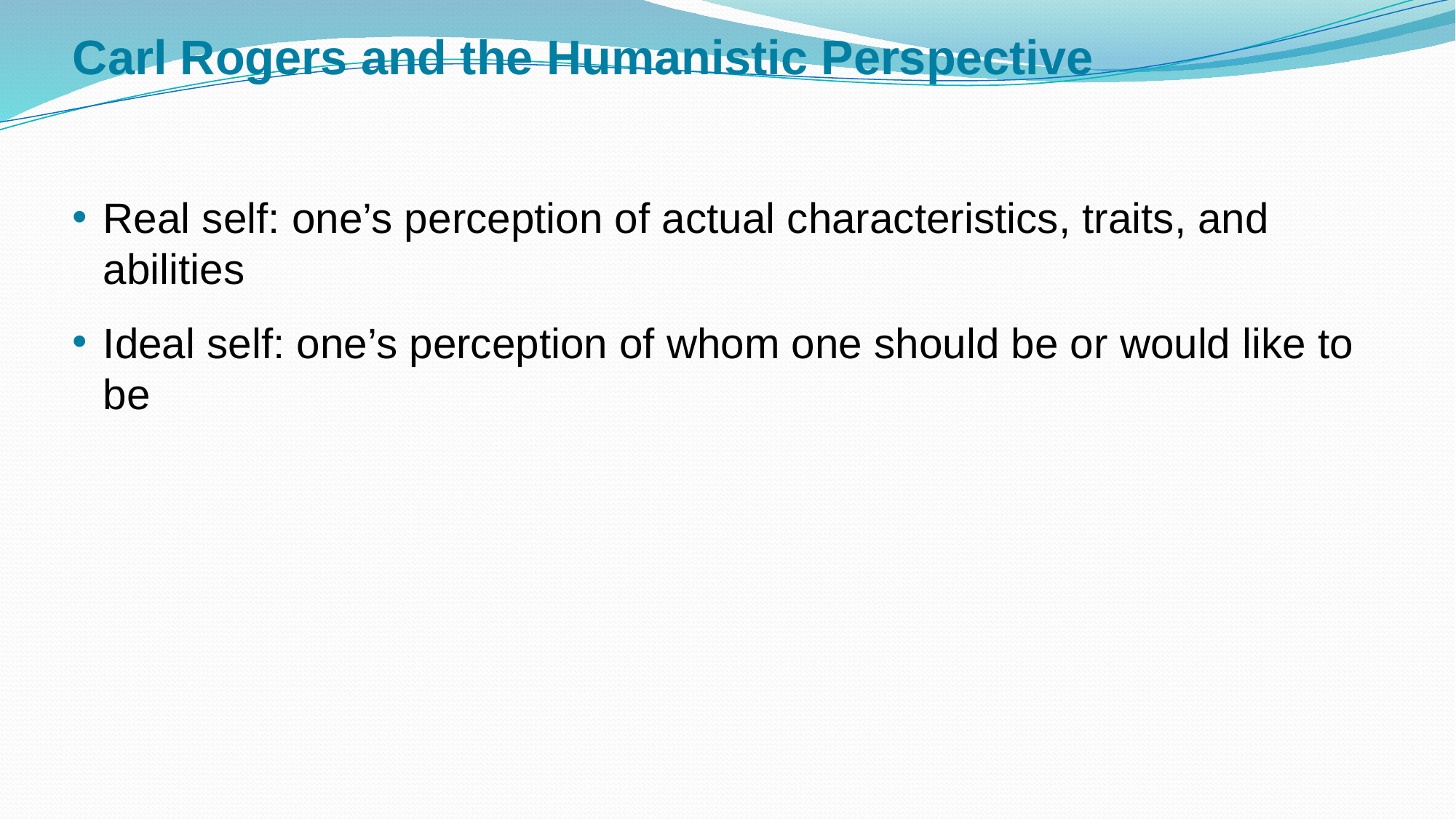

# Carl Rogers and the Humanistic Perspective
Real self: one’s perception of actual characteristics, traits, and abilities
Ideal self: one’s perception of whom one should be or would like to be